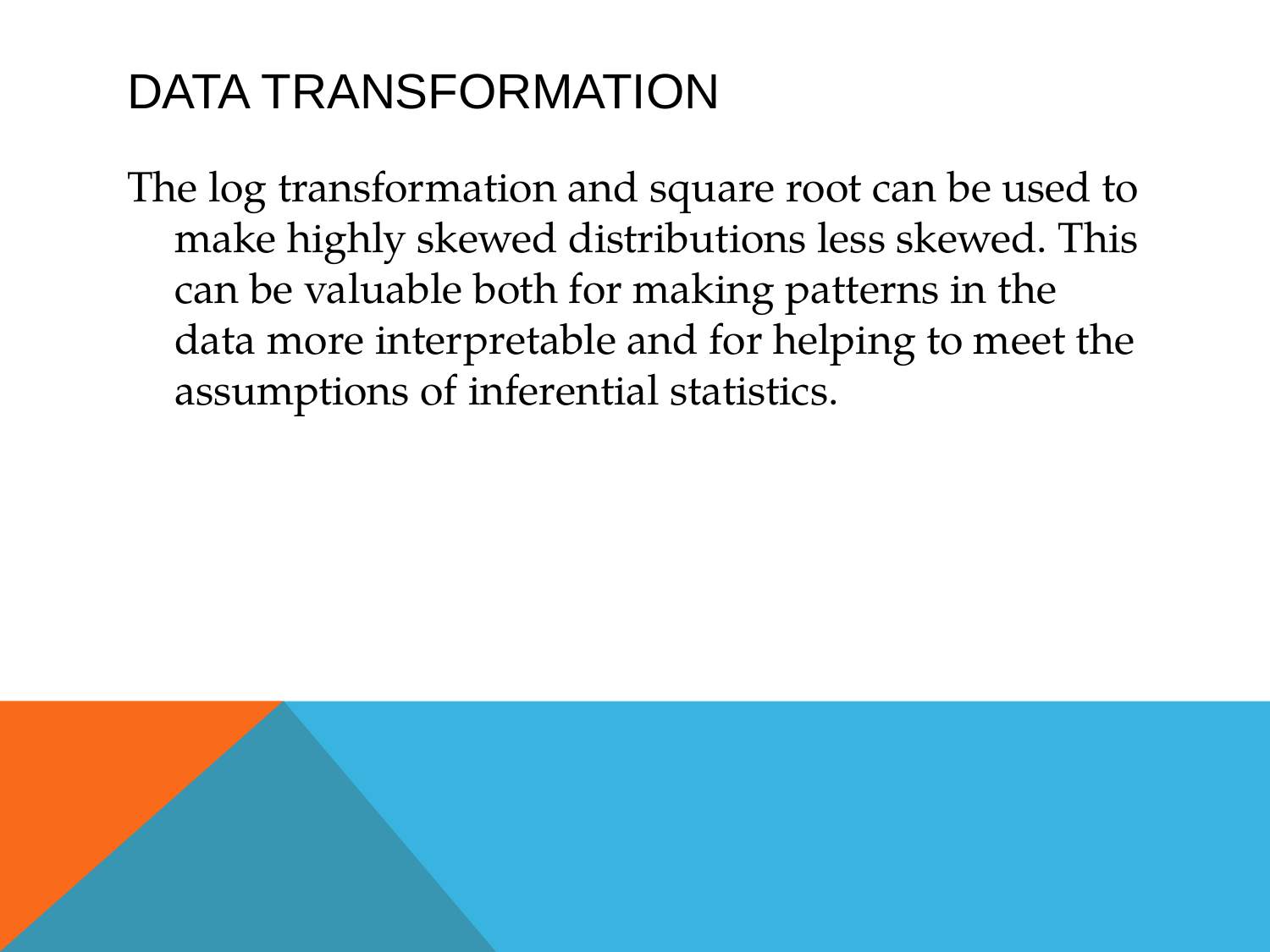

# Data Transformation
The log transformation and square root can be used to make highly skewed distributions less skewed. This can be valuable both for making patterns in the data more interpretable and for helping to meet the assumptions of inferential statistics.